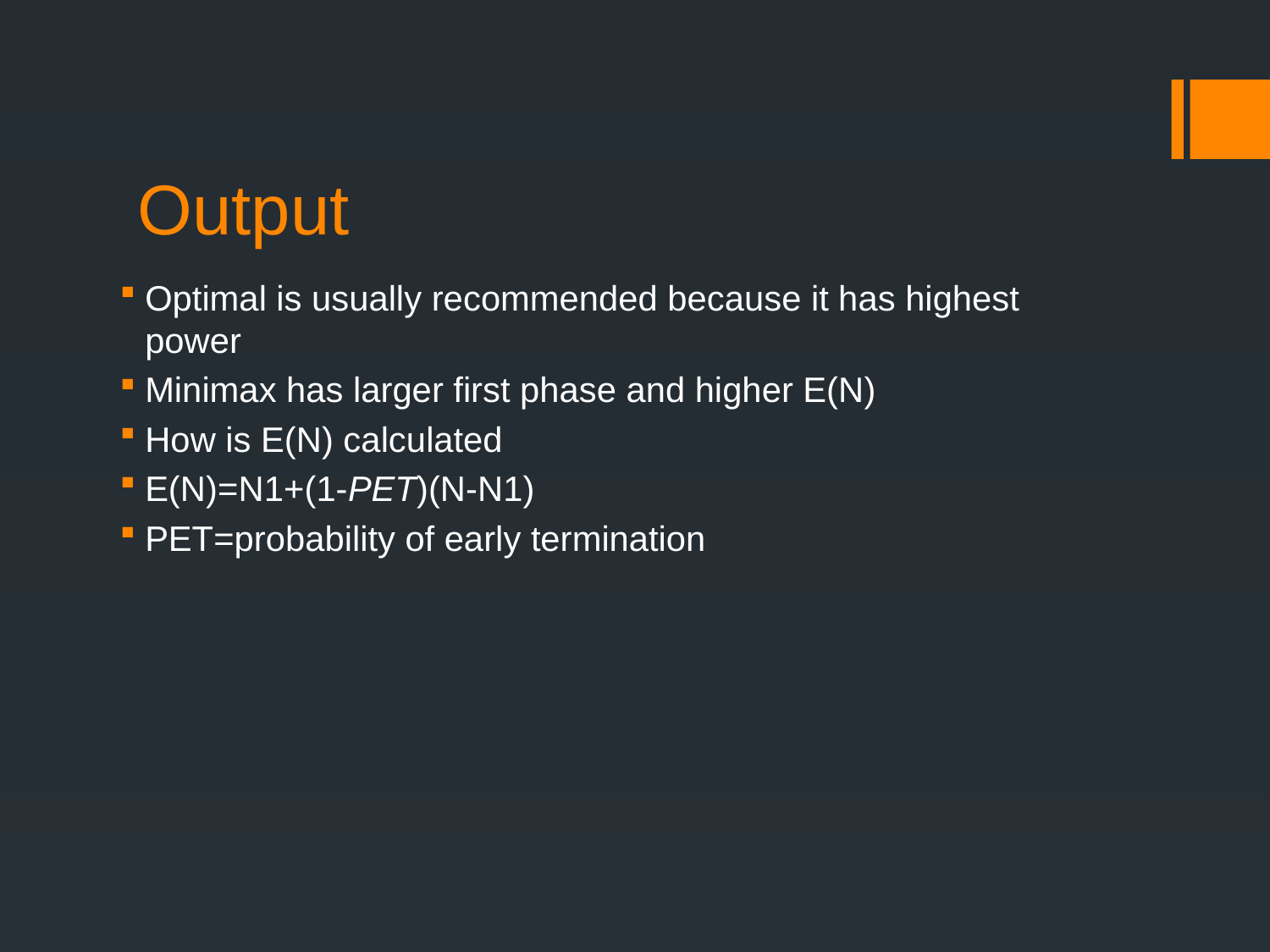

# Output
Optimal is usually recommended because it has highest power
Minimax has larger first phase and higher E(N)
How is E(N) calculated
E(N)=N1+(1-PET)(N-N1)
PET=probability of early termination